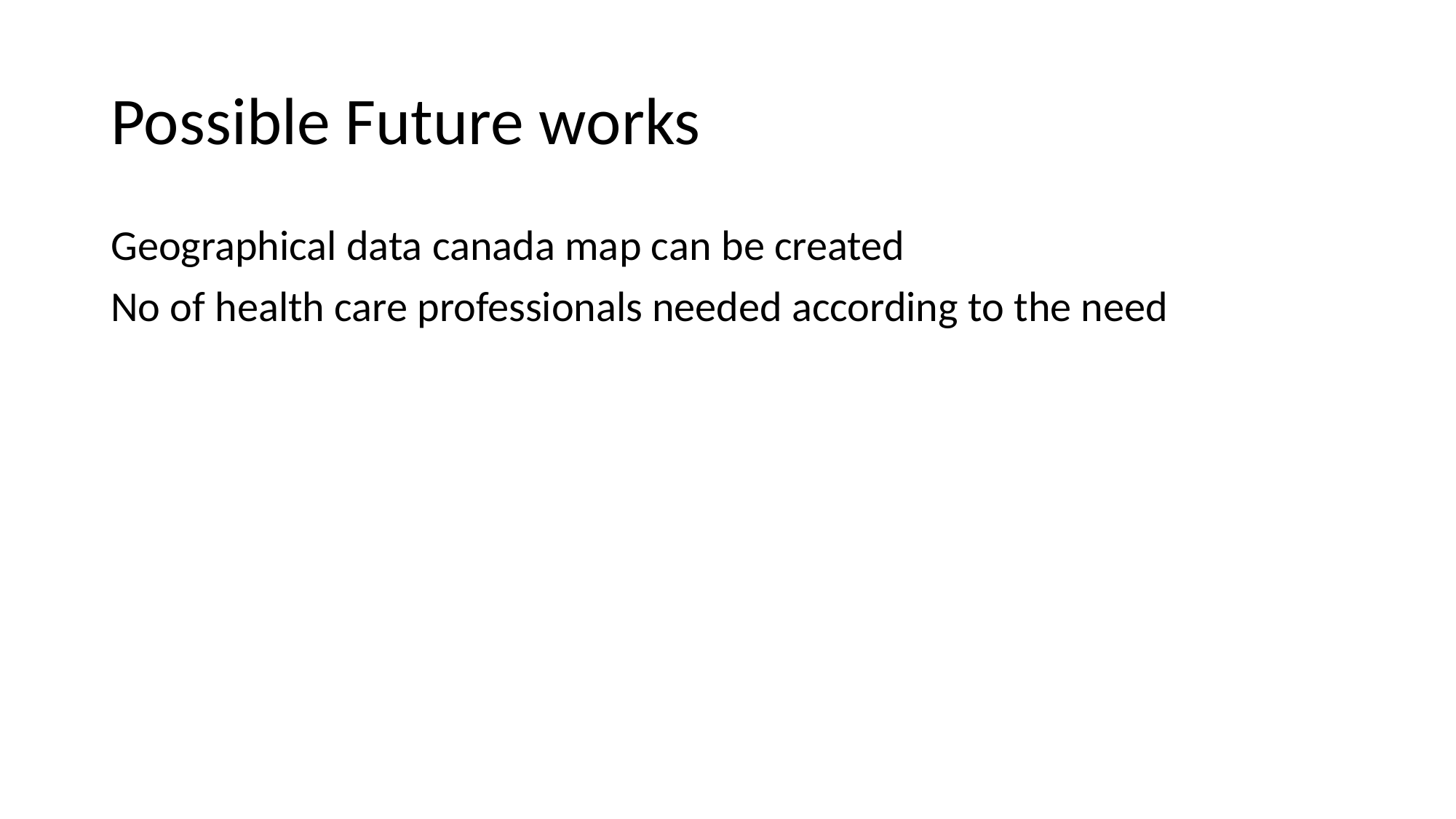

# Possible Future works
Geographical data canada map can be created
No of health care professionals needed according to the need